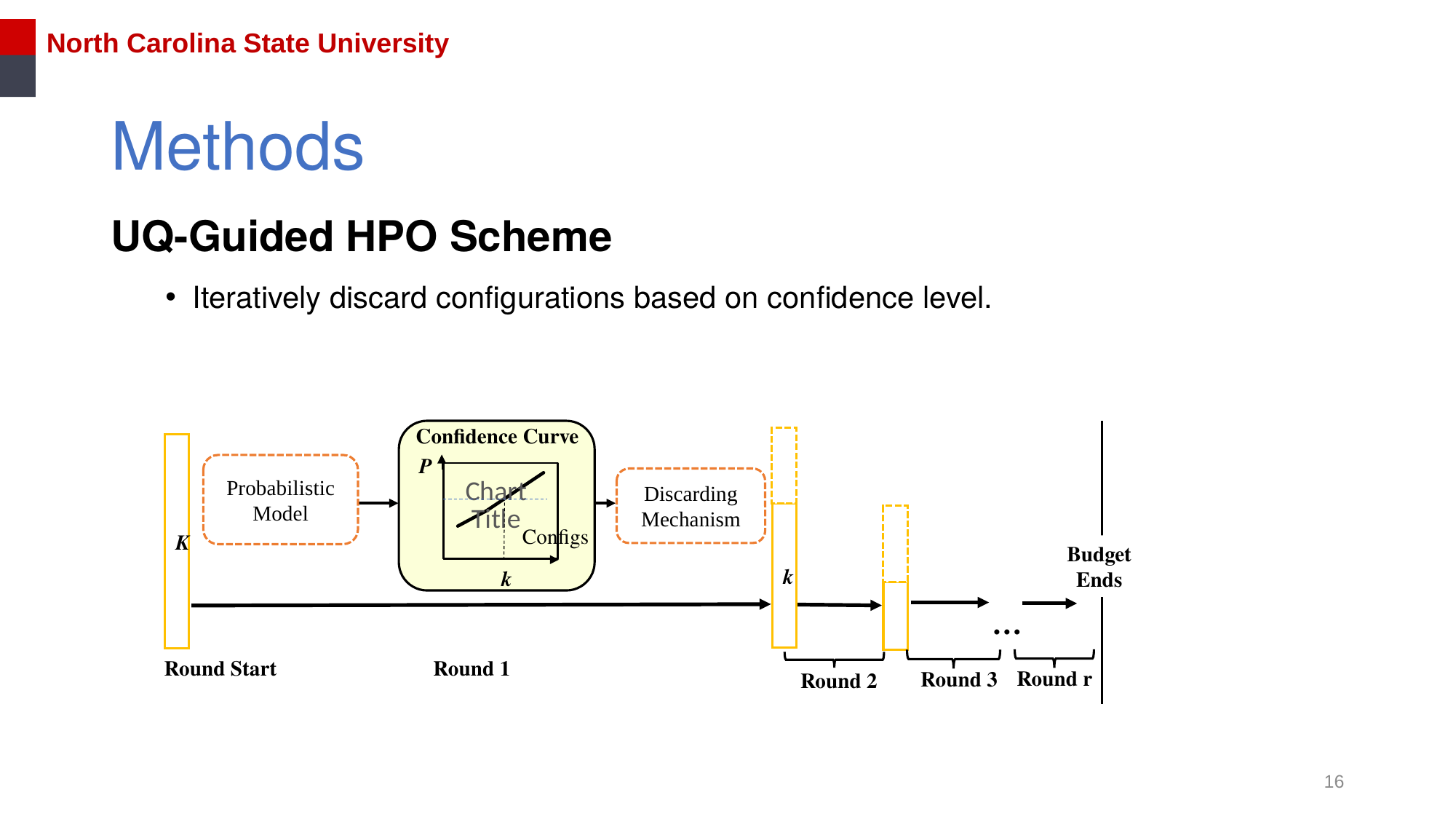

North Carolina State University
# Methods
UQ-Guided HPO Scheme
Iteratively discard configurations based on confidence level.

Confidence Curve
P

### Chart:

| Category |  |
|---|---|
k
Budget
Ends

k
K
Probabilistic Model
Discarding Mechanism

Configs
…

Round r

Round 3
Round Start
Round 1

Round 2
16